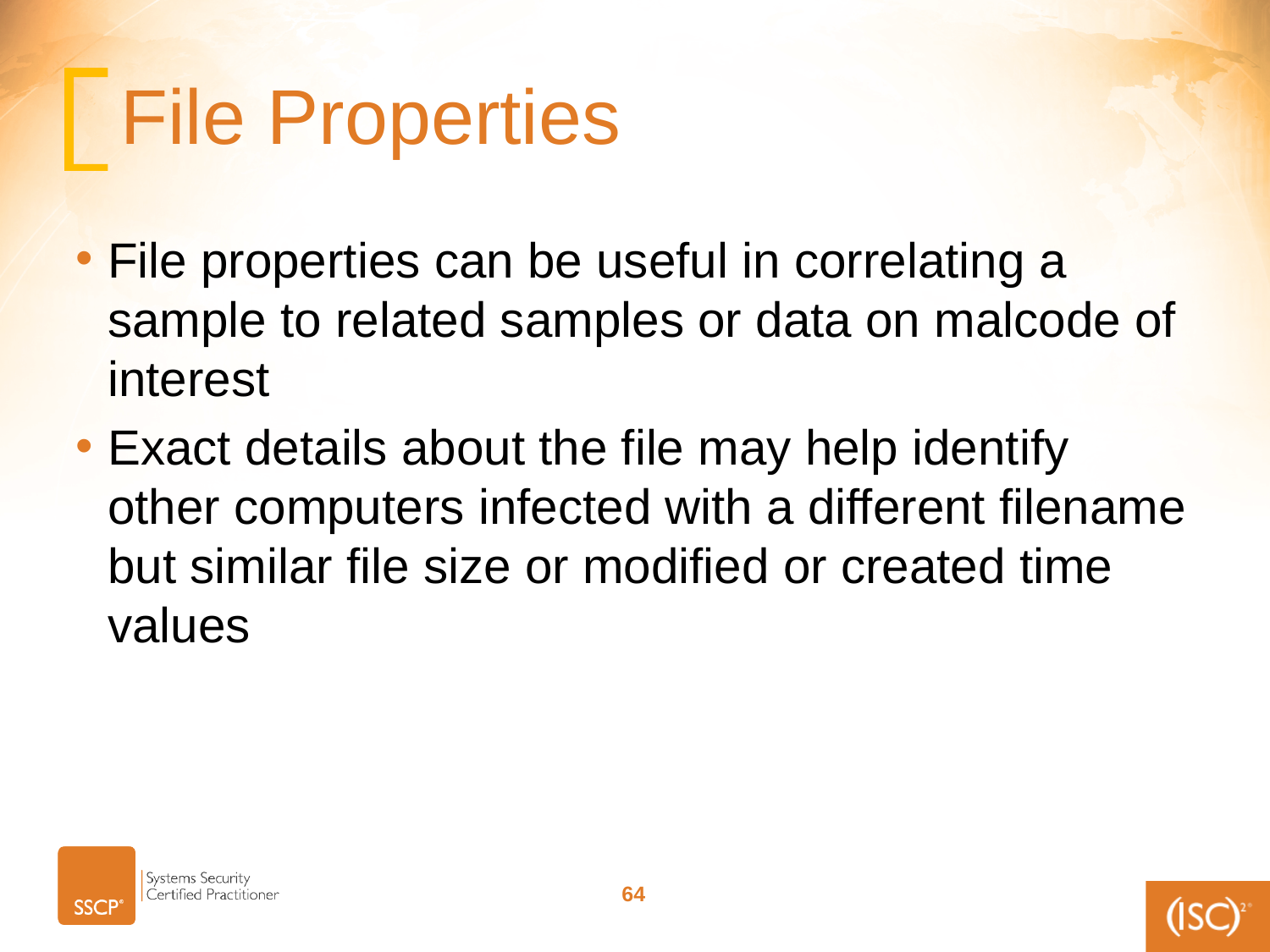

# File Properties
File properties can be useful in correlating a sample to related samples or data on malcode of interest
Exact details about the file may help identify other computers infected with a different filename but similar file size or modified or created time values